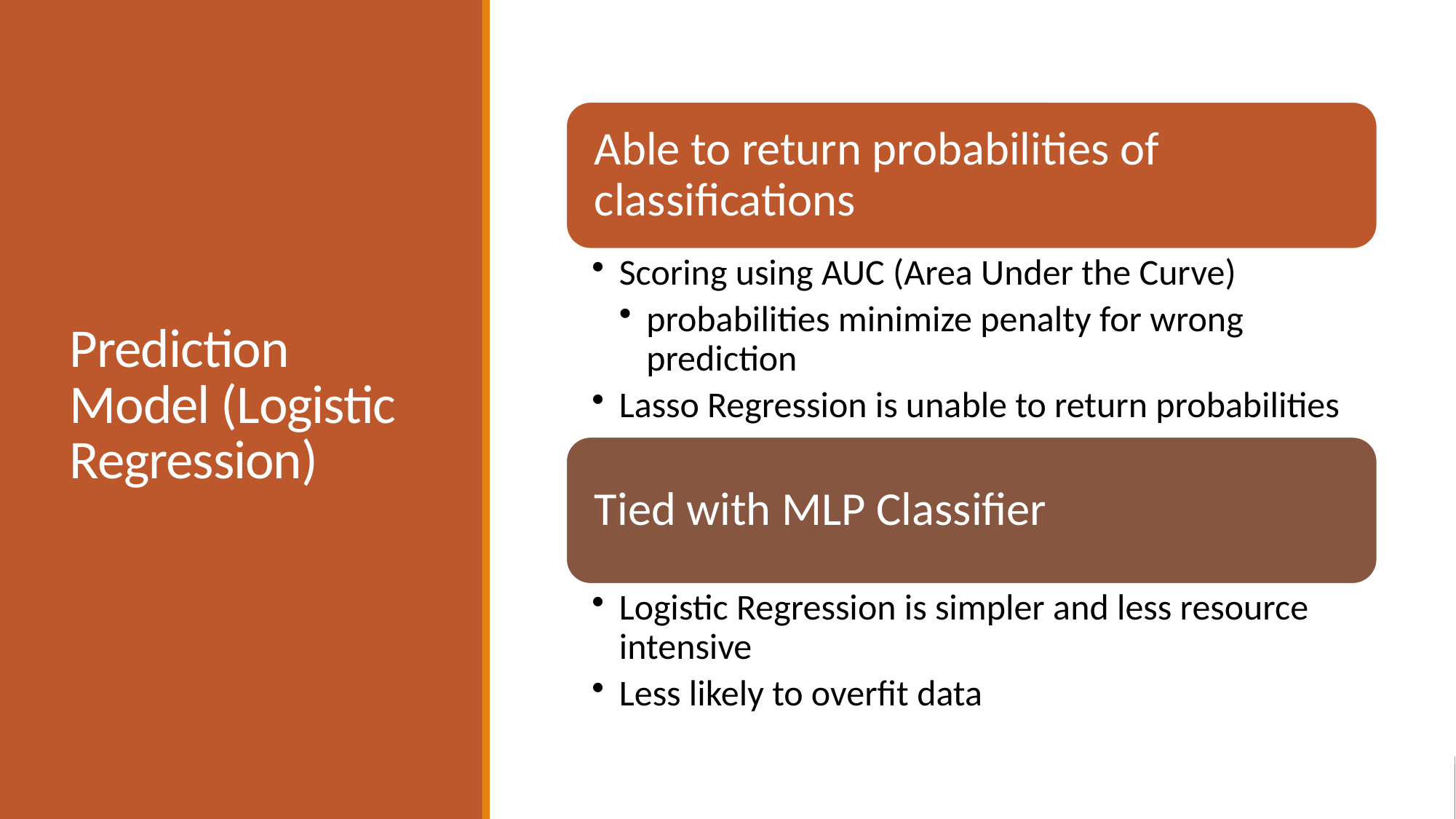

# Prediction Model (Logistic Regression)
Able to return probabilities of classifications
Scoring using AUC (Area Under the Curve)
probabilities minimize penalty for wrong prediction
Lasso Regression is unable to return probabilities
Tied with MLP Classifier
Logistic Regression is simpler and less resource intensive
Less likely to overfit data